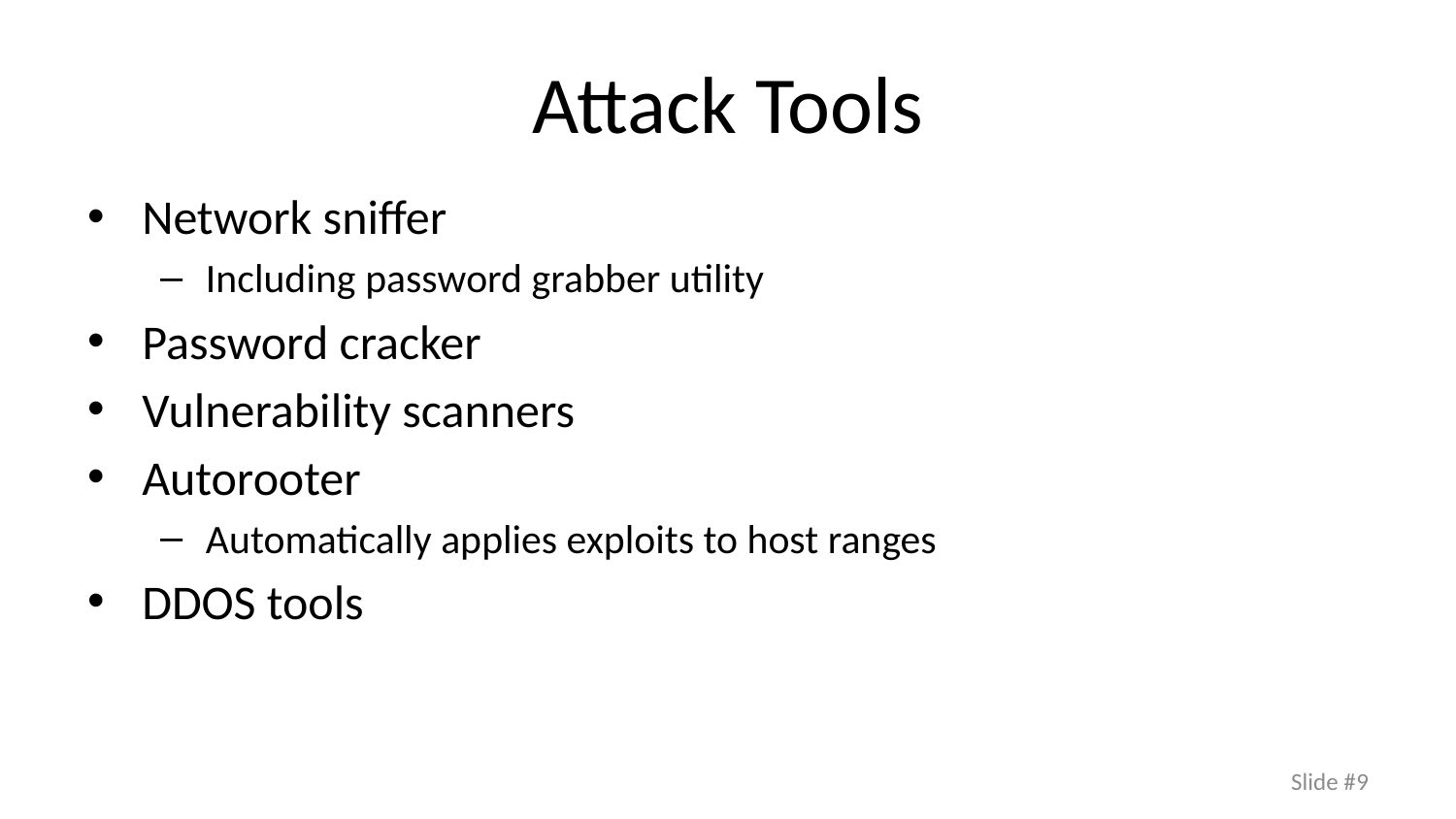

# Attack Tools
Network sniffer
Including password grabber utility
Password cracker
Vulnerability scanners
Autorooter
Automatically applies exploits to host ranges
DDOS tools
Slide #9